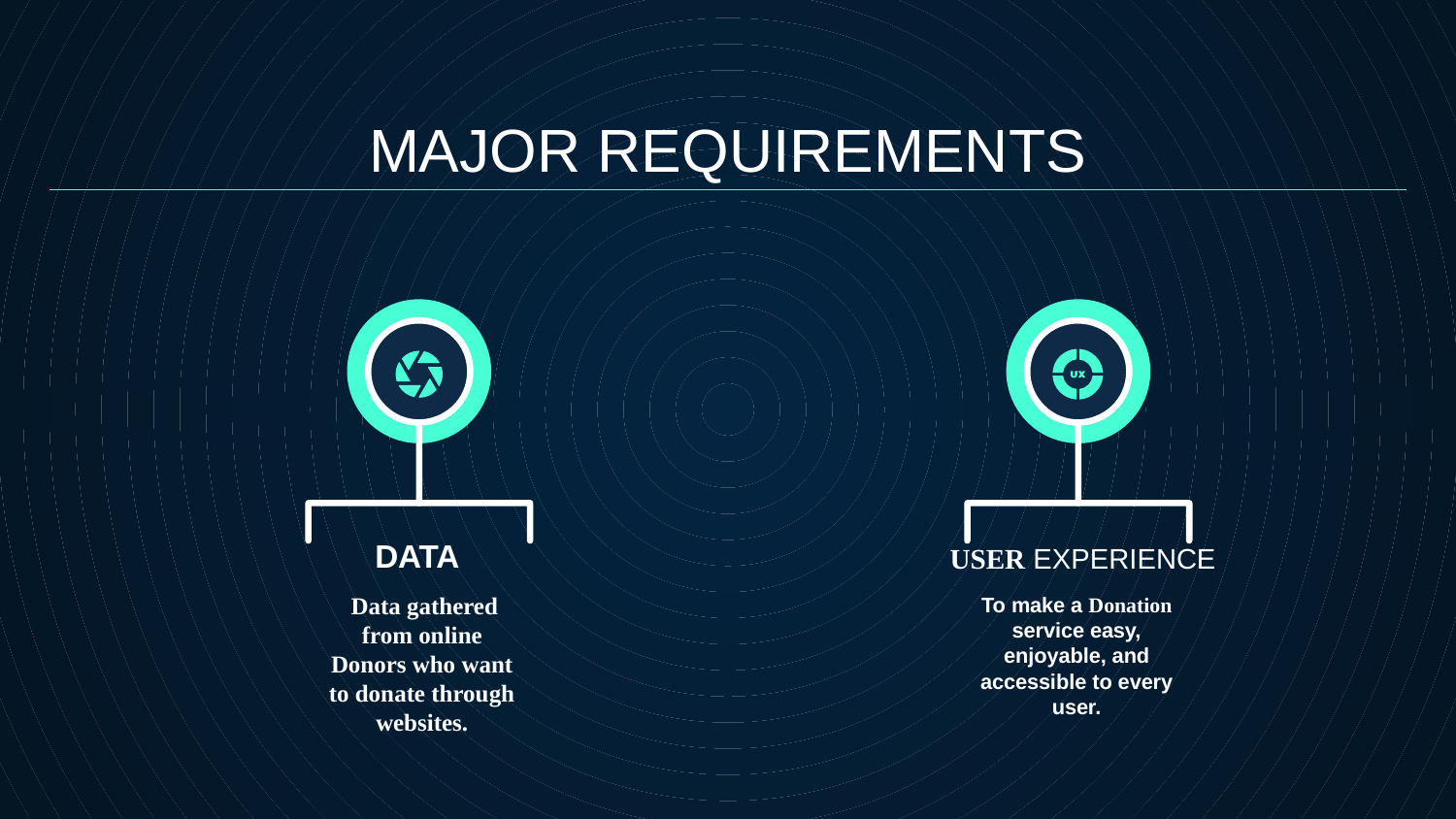

MAJOR REQUIREMENTS

DATA
# USER EXPERIENCE
 Data gathered from online Donors who want to donate through websites.
To make a Donation service easy, enjoyable, and accessible to every user.